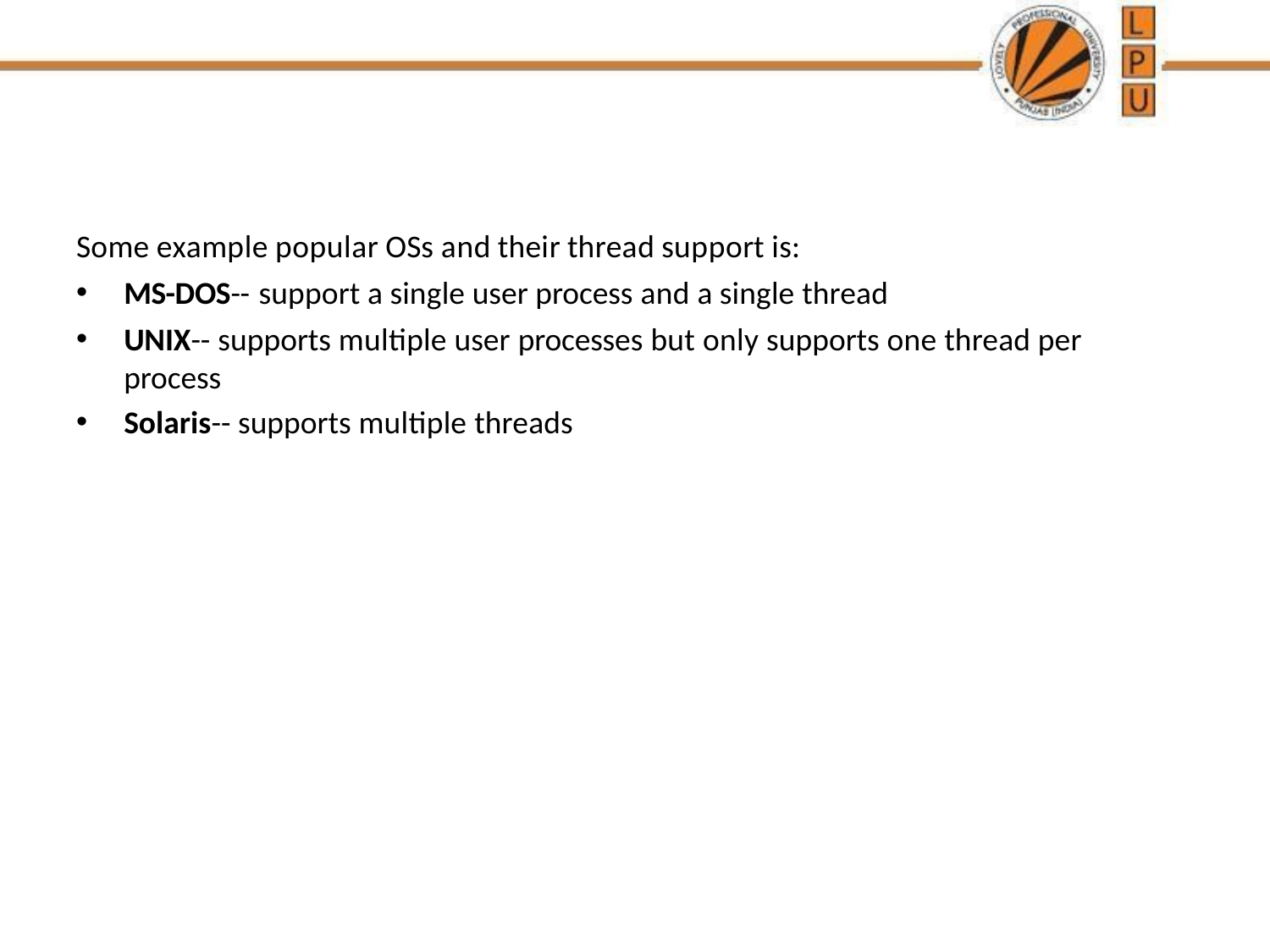

Some example popular OSs and their thread support is:
MS-DOS-- support a single user process and a single thread
UNIX-- supports multiple user processes but only supports one thread per process
Solaris-- supports multiple threads